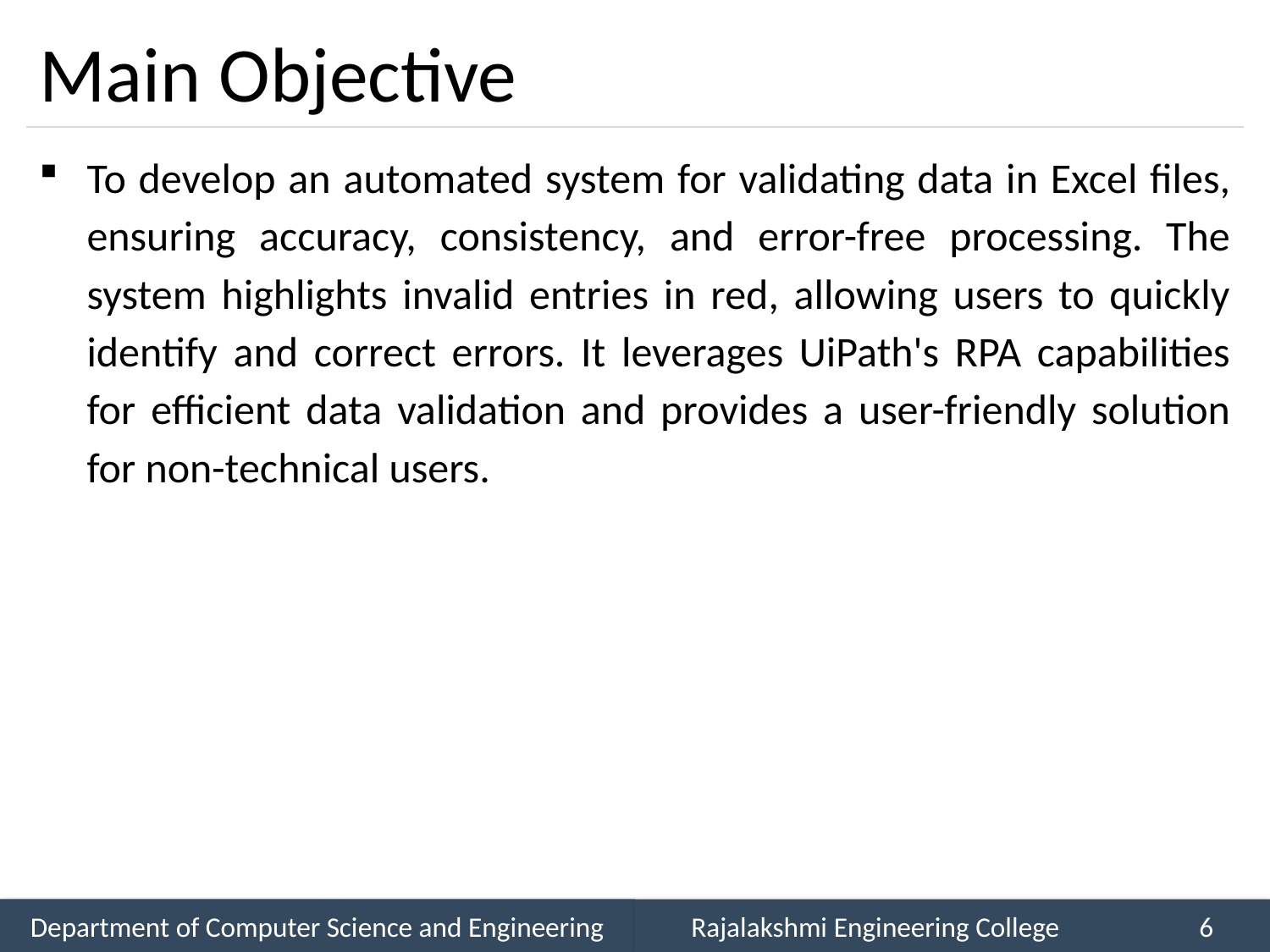

# Main Objective
To develop an automated system for validating data in Excel files, ensuring accuracy, consistency, and error-free processing. The system highlights invalid entries in red, allowing users to quickly identify and correct errors. It leverages UiPath's RPA capabilities for efficient data validation and provides a user-friendly solution for non-technical users.